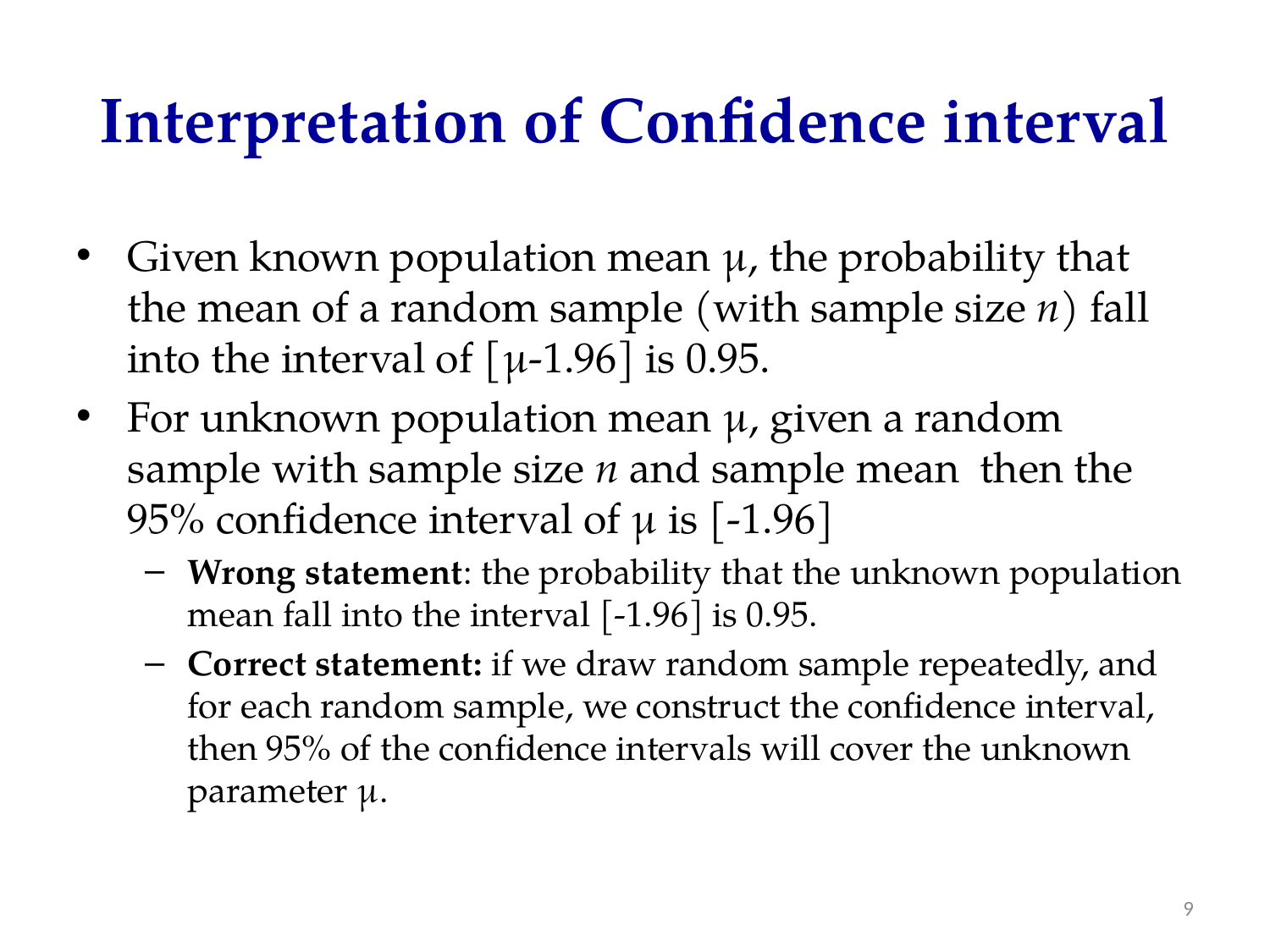

# Interpretation of Confidence interval
Given known population mean μ, the probability that the mean of a random sample (with sample size n) fall into the interval of [μ-1.96] is 0.95.
For unknown population mean μ, given a random sample with sample size n and sample mean  then the 95% confidence interval of μ is [-1.96]
Wrong statement: the probability that the unknown population mean fall into the interval [-1.96] is 0.95.
Correct statement: if we draw random sample repeatedly, and for each random sample, we construct the confidence interval, then 95% of the confidence intervals will cover the unknown parameter μ.
9